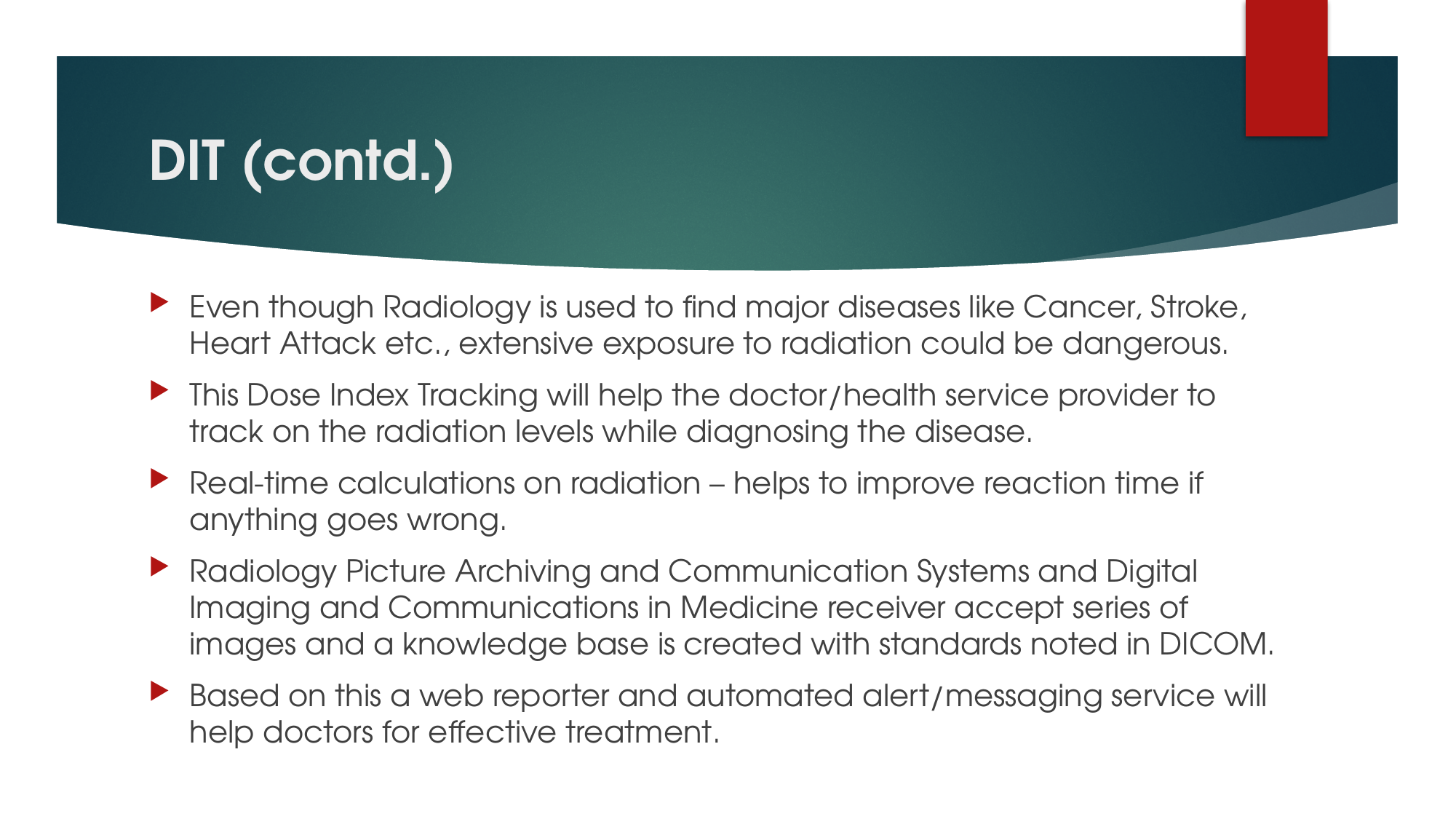

# DIT (contd.)
Even though Radiology is used to find major diseases like Cancer, Stroke, Heart Attack etc., extensive exposure to radiation could be dangerous.
This Dose Index Tracking will help the doctor/health service provider to track on the radiation levels while diagnosing the disease.
Real-time calculations on radiation – helps to improve reaction time if anything goes wrong.
Radiology Picture Archiving and Communication Systems and Digital Imaging and Communications in Medicine receiver accept series of images and a knowledge base is created with standards noted in DICOM.
Based on this a web reporter and automated alert/messaging service will help doctors for effective treatment.